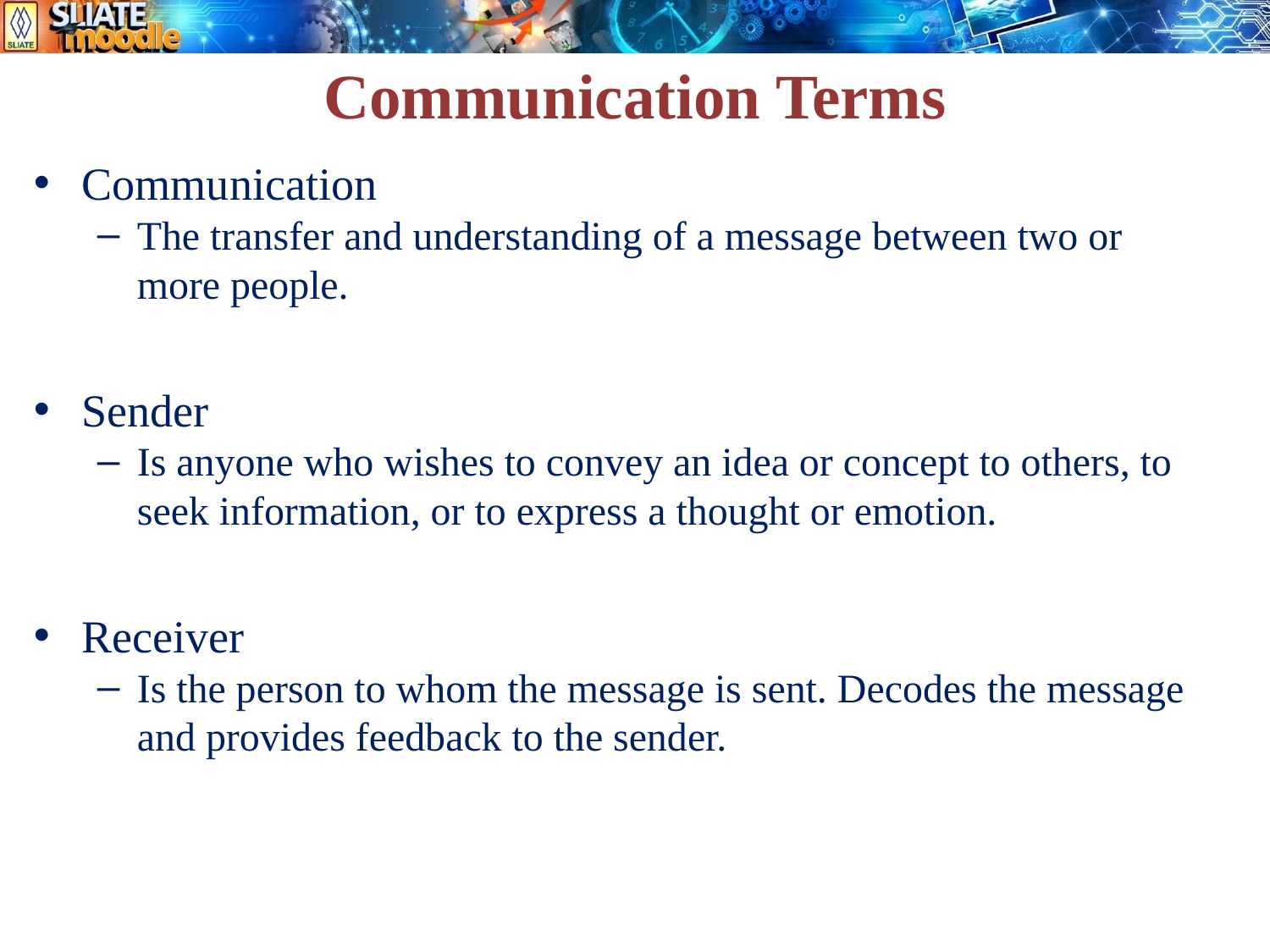

# Communication Terms
Communication
The transfer and understanding of a message between two or more people.

Sender
Is anyone who wishes to convey an idea or concept to others, to seek information, or to express a thought or emotion.

Receiver
Is the person to whom the message is sent. Decodes the message and provides feedback to the sender.